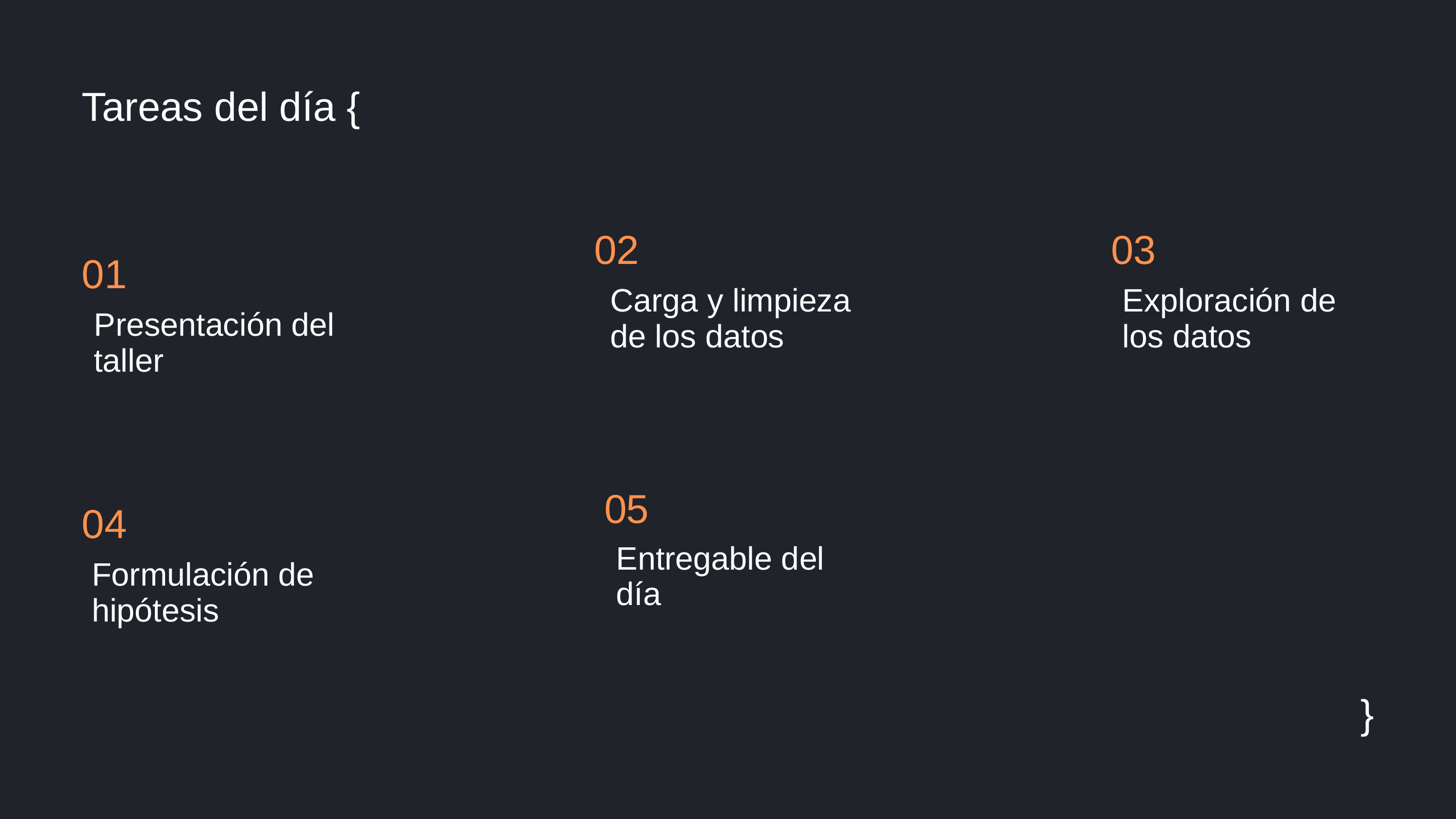

Tareas del día {
02
03
01
Carga y limpieza de los datos
Exploración de los datos
Presentación del taller
05
04
Entregable del día
Formulación de hipótesis
}